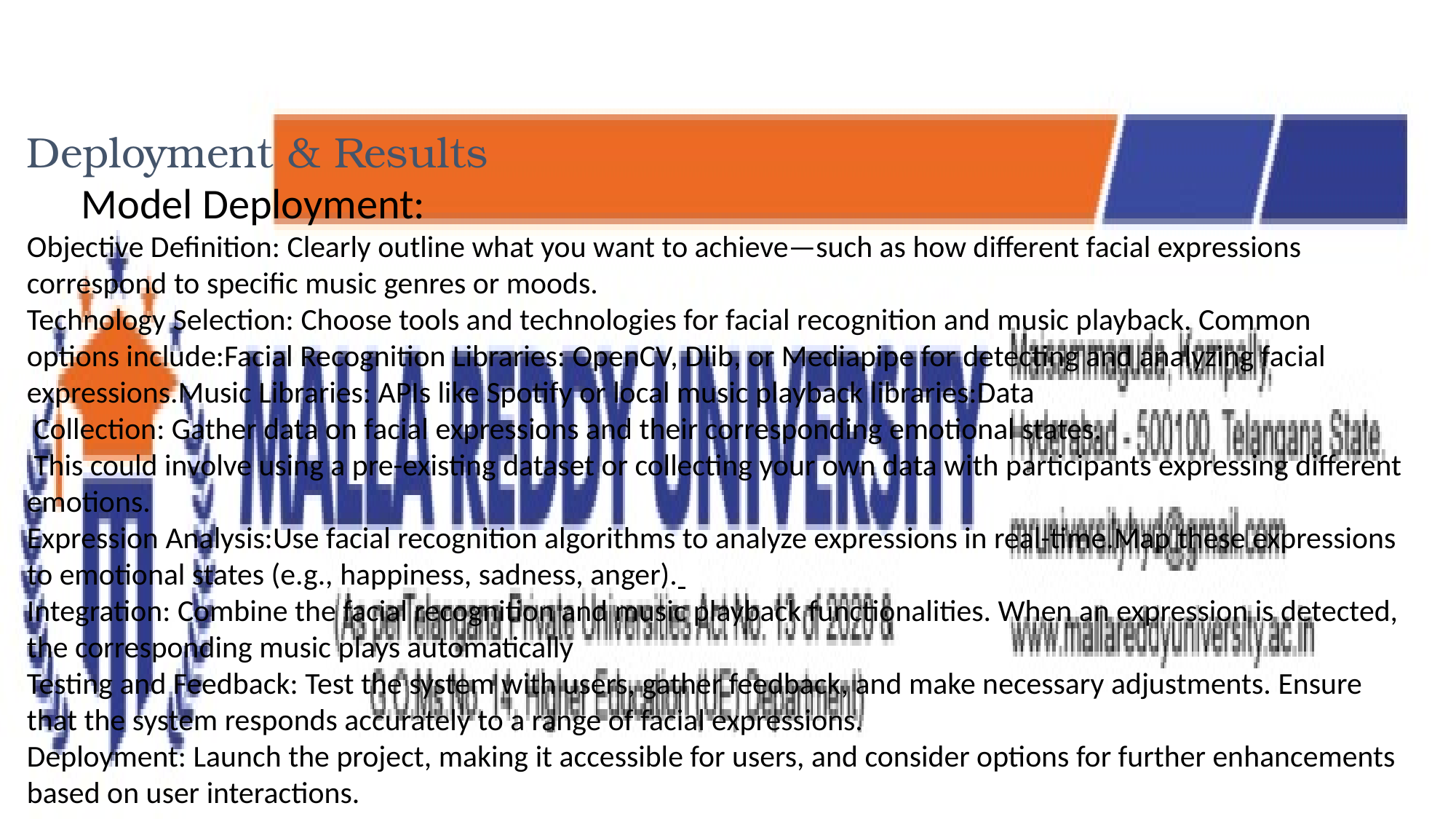

Deployment & Results
Model Deployment:
Objective Definition: Clearly outline what you want to achieve—such as how different facial expressions correspond to specific music genres or moods.
Technology Selection: Choose tools and technologies for facial recognition and music playback. Common options include:Facial Recognition Libraries: OpenCV, Dlib, or Mediapipe for detecting and analyzing facial expressions.Music Libraries: APIs like Spotify or local music playback libraries:Data
 Collection: Gather data on facial expressions and their corresponding emotional states.
 This could involve using a pre-existing dataset or collecting your own data with participants expressing different emotions.
Expression Analysis:Use facial recognition algorithms to analyze expressions in real-time.Map these expressions to emotional states (e.g., happiness, sadness, anger).
Integration: Combine the facial recognition and music playback functionalities. When an expression is detected, the corresponding music plays automatically
Testing and Feedback: Test the system with users, gather feedback, and make necessary adjustments. Ensure that the system responds accurately to a range of facial expressions.
Deployment: Launch the project, making it accessible for users, and consider options for further enhancements based on user interactions.